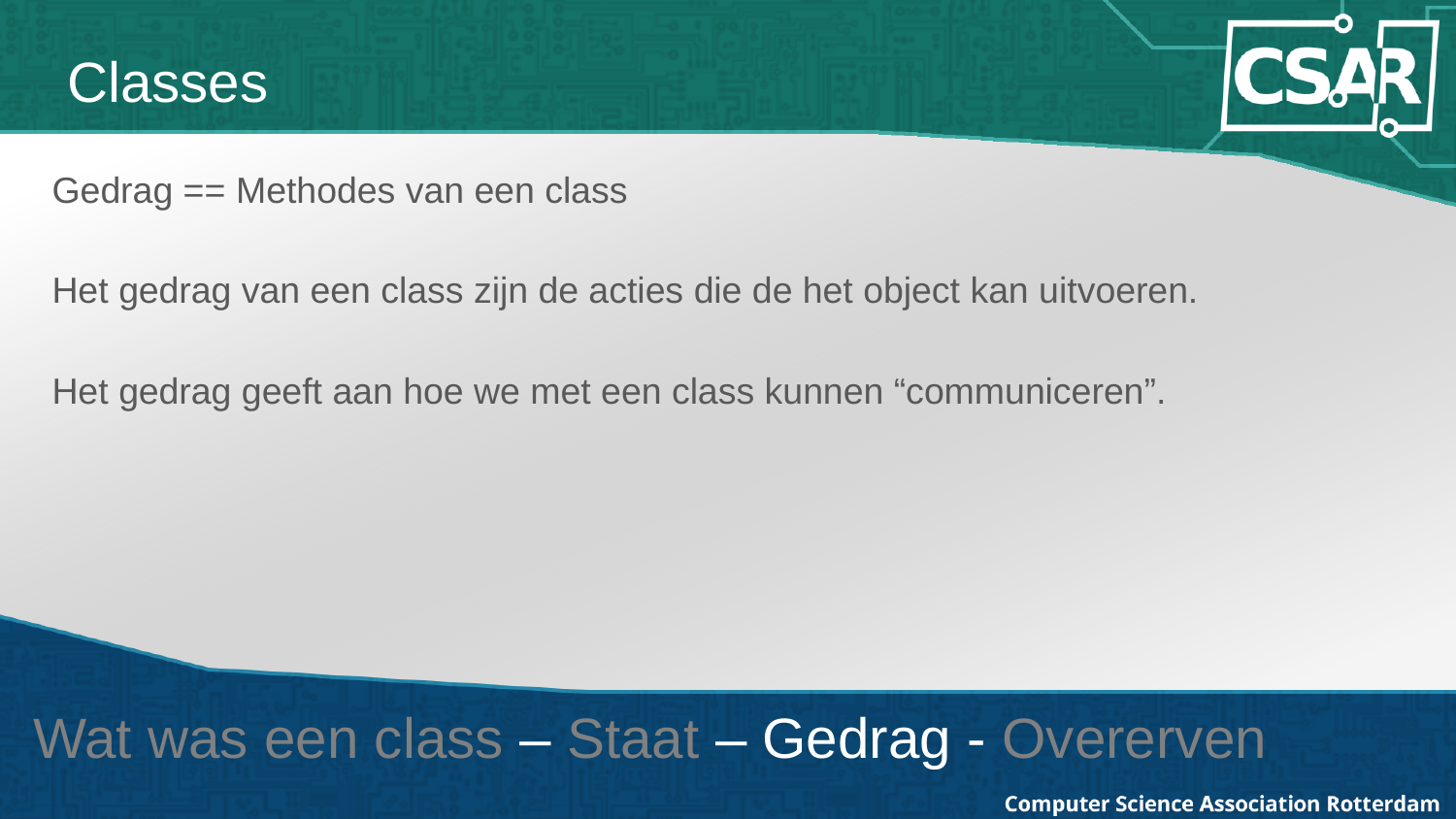

# Classes
Gedrag == Methodes van een class

Het gedrag van een class zijn de acties die de het object kan uitvoeren.

Het gedrag geeft aan hoe we met een class kunnen “communiceren”.
Wat was een class – Staat – Gedrag - Overerven